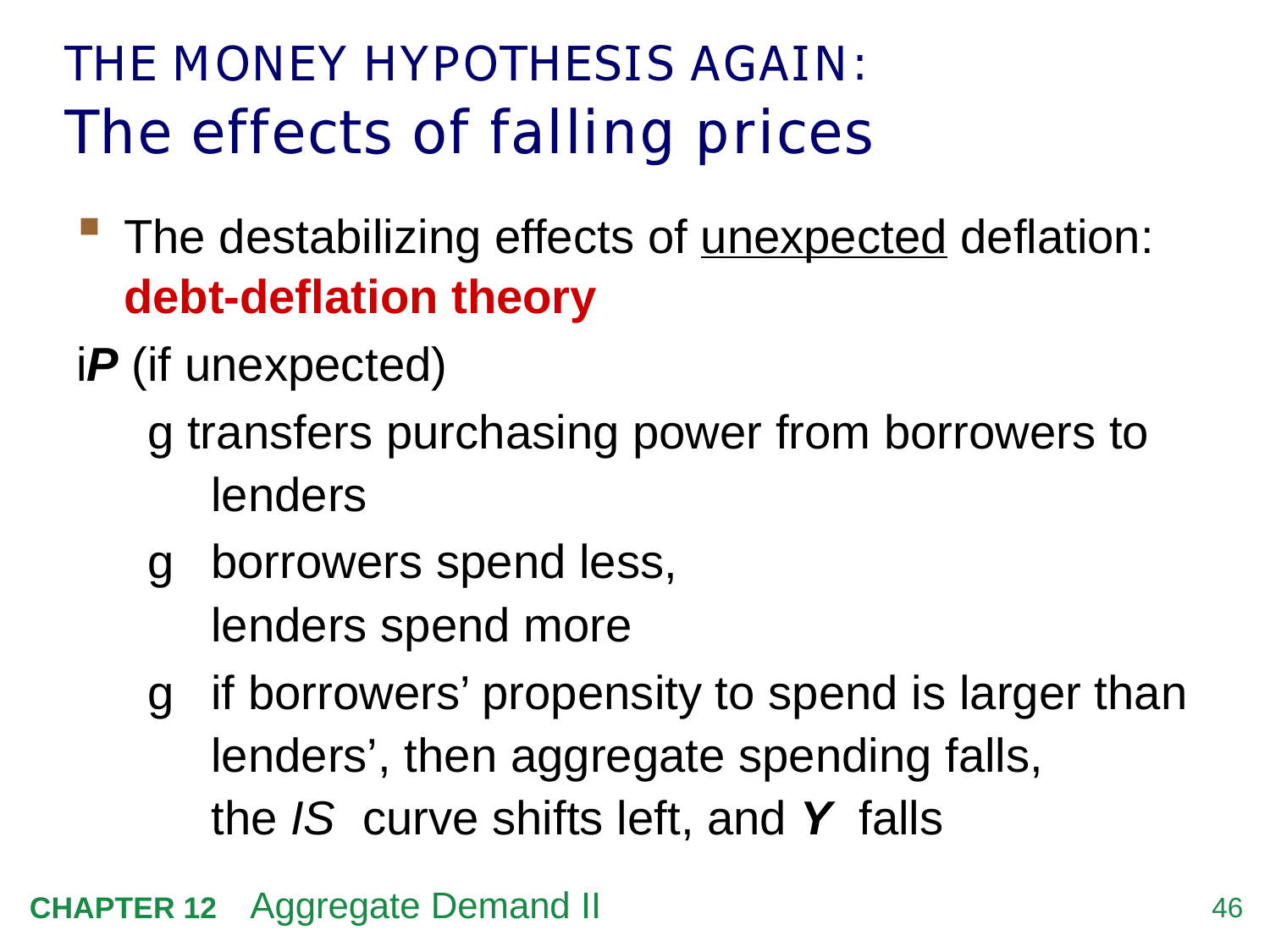

# THE MONEY HYPOTHESIS AGAIN: The effects of falling prices
The destabilizing effects of unexpected deflation:
debt-deflation theory
iP (if unexpected)
g transfers purchasing power from borrowers to lenders
g	borrowers spend less,
lenders spend more
g	if borrowers’ propensity to spend is larger than lenders’, then aggregate spending falls,
the IS  curve shifts left, and Y  falls